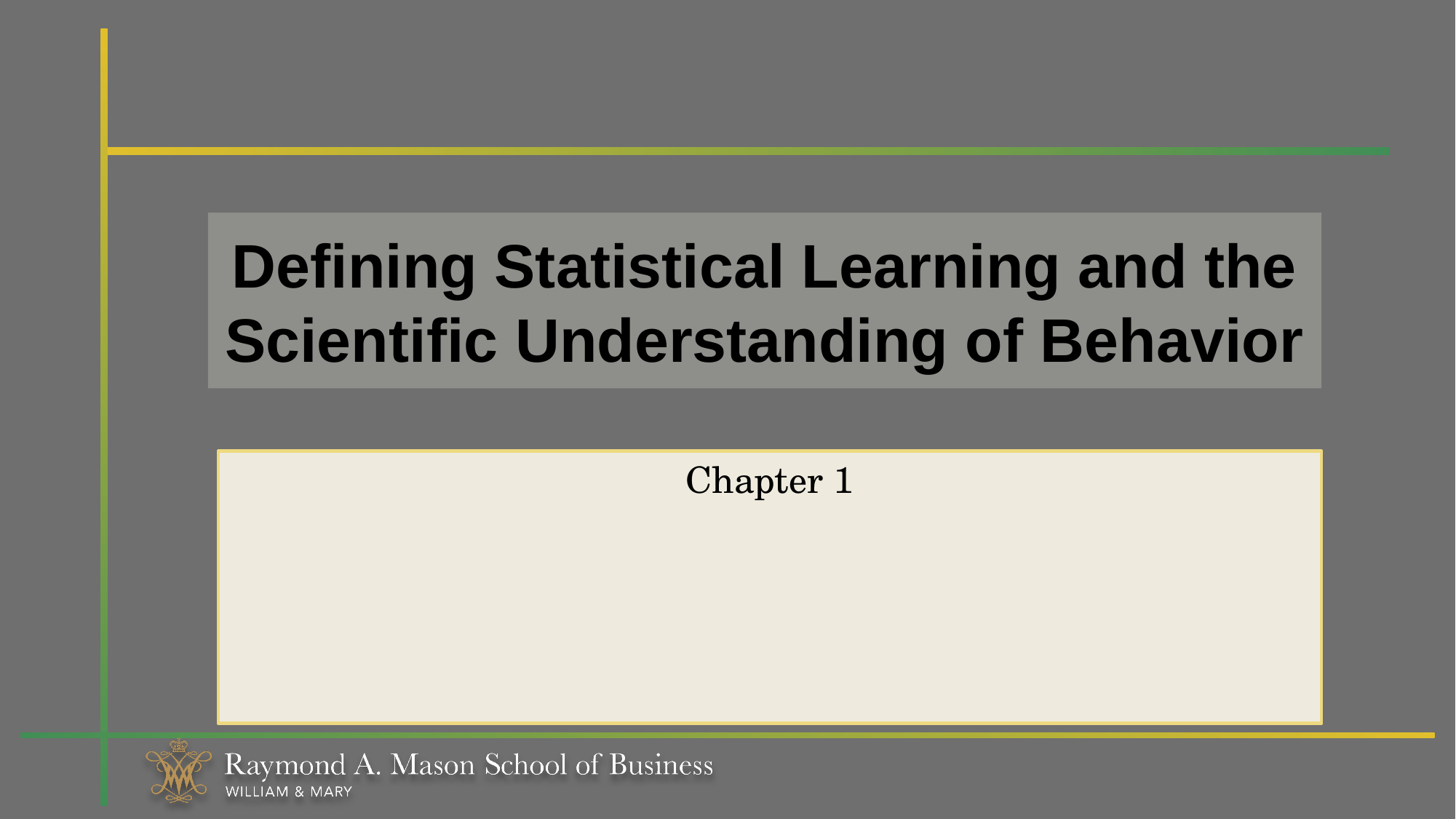

# Defining Statistical Learning and the Scientific Understanding of Behavior
Chapter 1